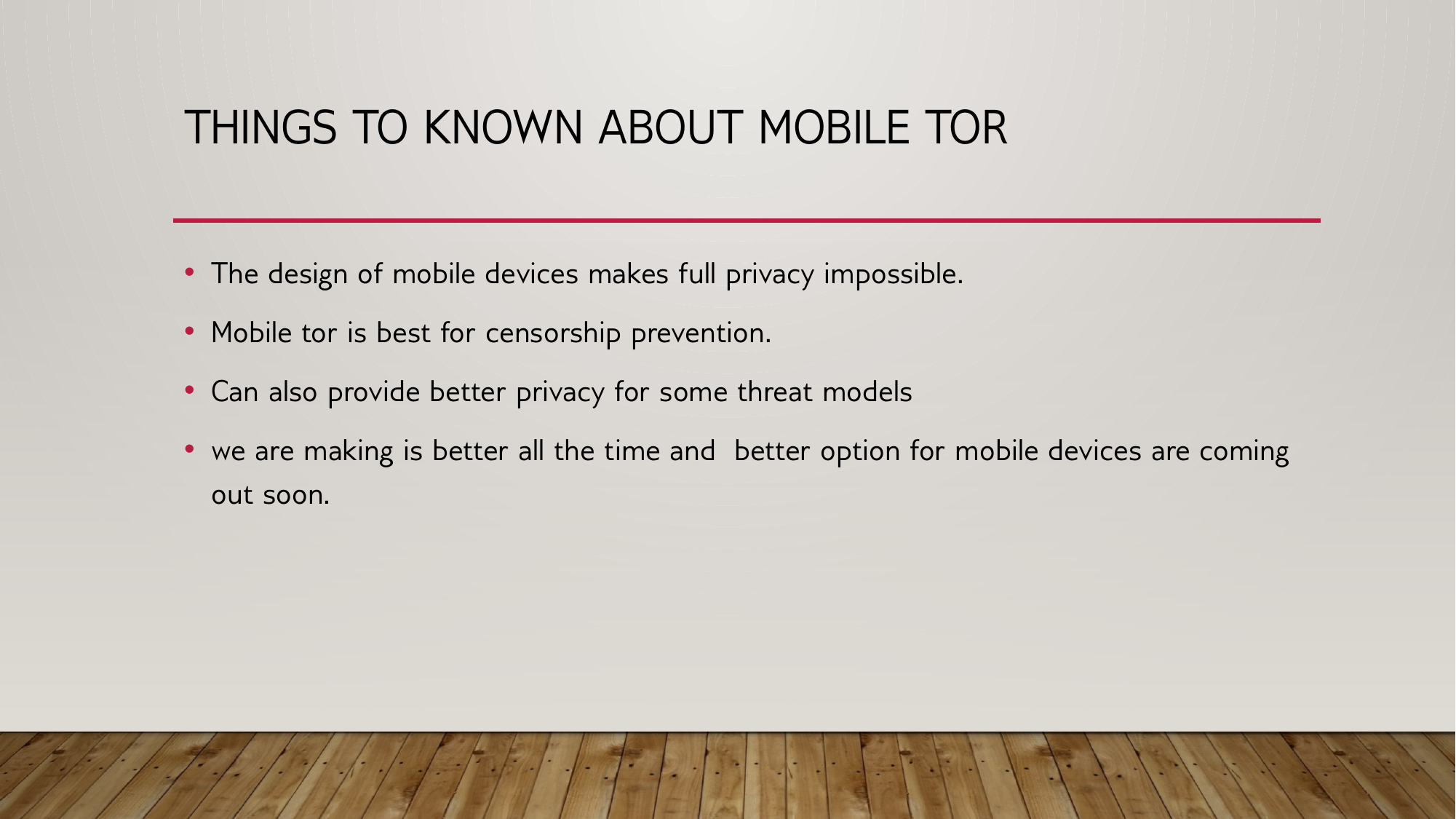

# Things to known about mobile tor
The design of mobile devices makes full privacy impossible.
Mobile tor is best for censorship prevention.
Can also provide better privacy for some threat models
we are making is better all the time and  better option for mobile devices are coming out soon.